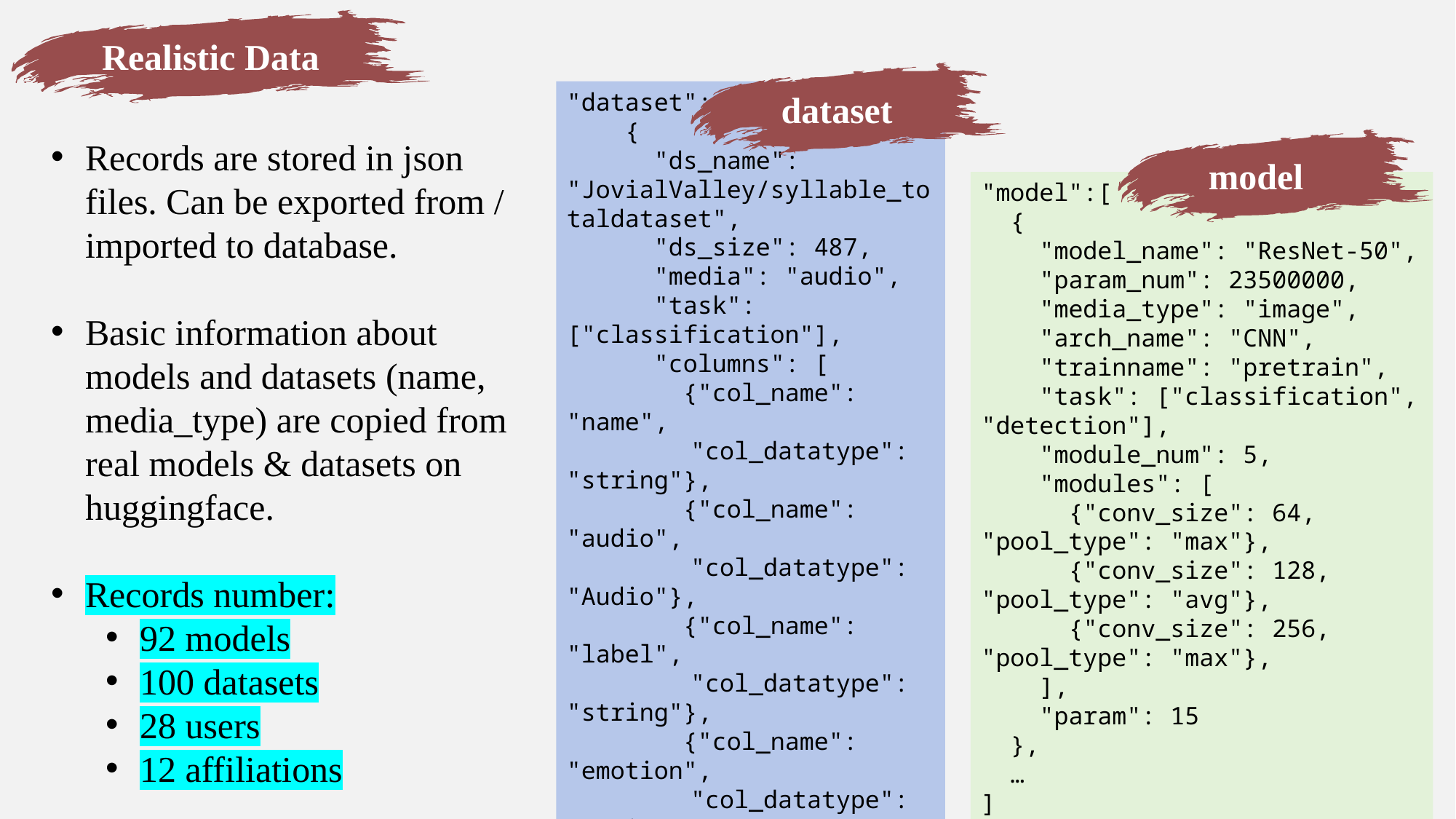

Realistic Data

"dataset": [
    {
      "ds_name": "JovialValley/syllable_totaldataset",
      "ds_size": 487,
      "media": "audio",
      "task": ["classification"],
      "columns": [
        {"col_name": "name",
	 "col_datatype": "string"},
        {"col_name": "audio",
	 "col_datatype": "Audio"},
        {"col_name": "label",
	 "col_datatype": "string"},
        {"col_name": "emotion",
	 "col_datatype": "string"},
        {"col_name": "emotion_str",
	 "col_datatype": "string"}
      ]
    },
    ……
]
dataset
Records are stored in json files. Can be exported from / imported to database.

Basic information about models and datasets (name, media_type) are copied from real models & datasets on huggingface.

Records number:
92 models
100 datasets
28 users
12 affiliations

dataset
model
"model":[
  {
    "model_name": "ResNet-50",
    "param_num": 23500000,
    "media_type": "image",
    "arch_name": "CNN",
    "trainname": "pretrain",
    "task": ["classification", "detection"],
    "module_num": 5,
    "modules": [
      {"conv_size": 64, "pool_type": "max"},
      {"conv_size": 128, "pool_type": "avg"},
      {"conv_size": 256, "pool_type": "max"},
    ],
    "param": 15
  },
  …
]